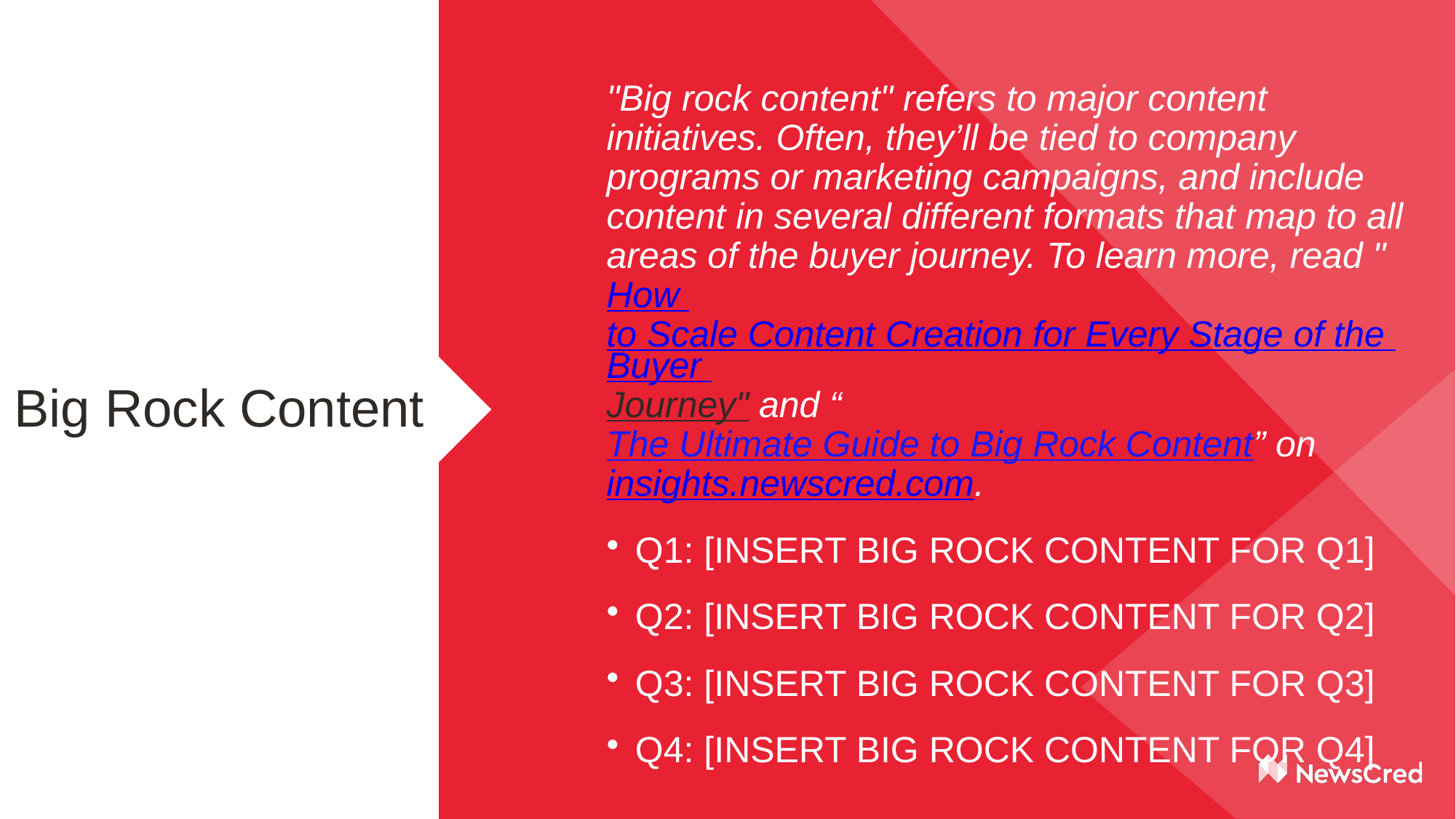

"Big rock content" refers to major content initiatives. Often, they’ll be tied to company programs or marketing campaigns, and include content in several different formats that map to all areas of the buyer journey. To learn more, read "How to Scale Content Creation for Every Stage of the Buyer Journey" and “The Ultimate Guide to Big Rock Content” on insights.newscred.com.
Q1: [INSERT BIG ROCK CONTENT FOR Q1]
Q2: [INSERT BIG ROCK CONTENT FOR Q2]
Q3: [INSERT BIG ROCK CONTENT FOR Q3]
Q4: [INSERT BIG ROCK CONTENT FOR Q4]
# Big Rock Content